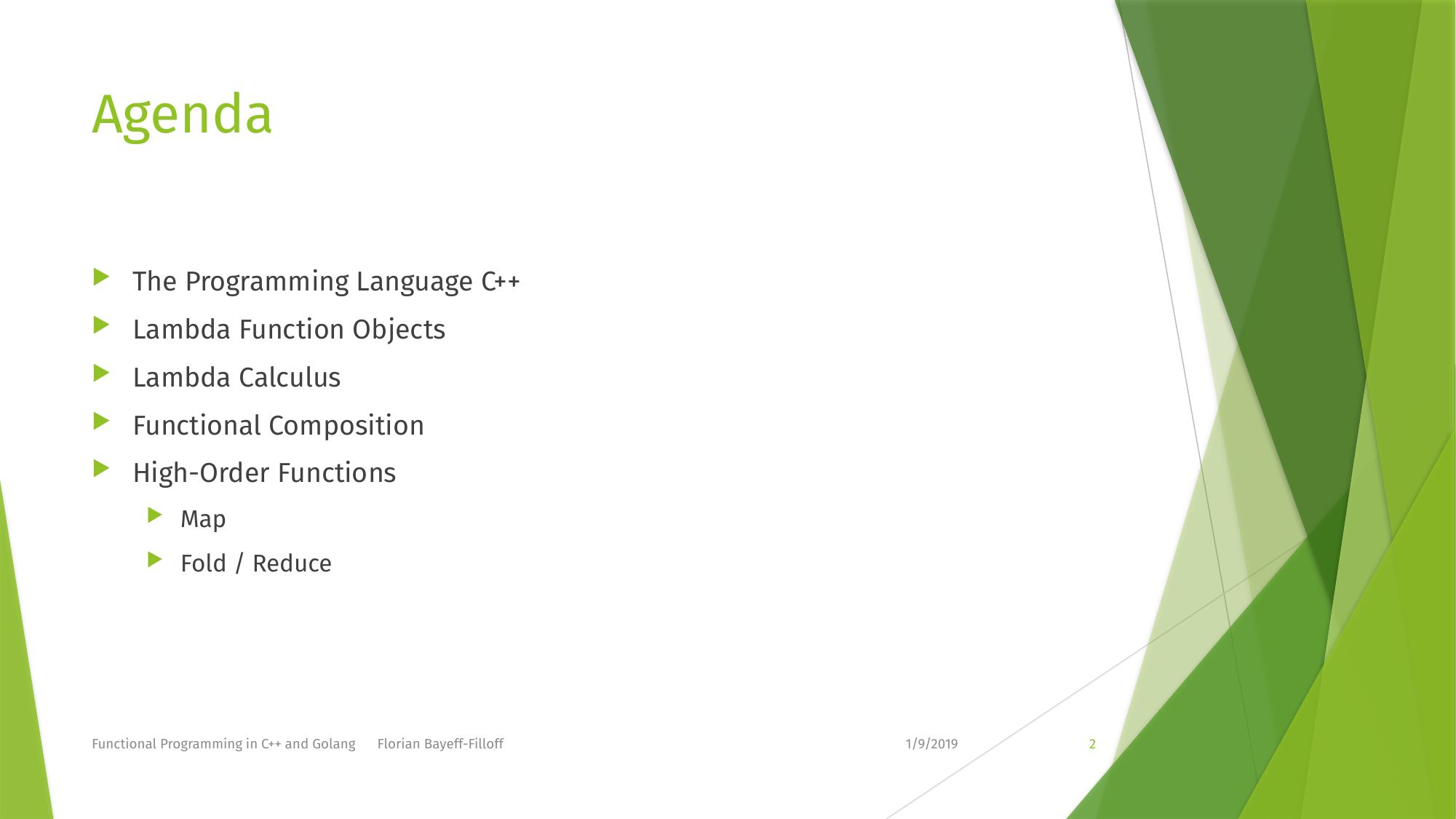

# Agenda
The Programming Language C++
Lambda Function Objects
Lambda Calculus
Functional Composition
High-Order Functions
Map
Fold / Reduce
Functional Programming in C++ and Golang      Florian Bayeff-Filloff
1/9/2019
2